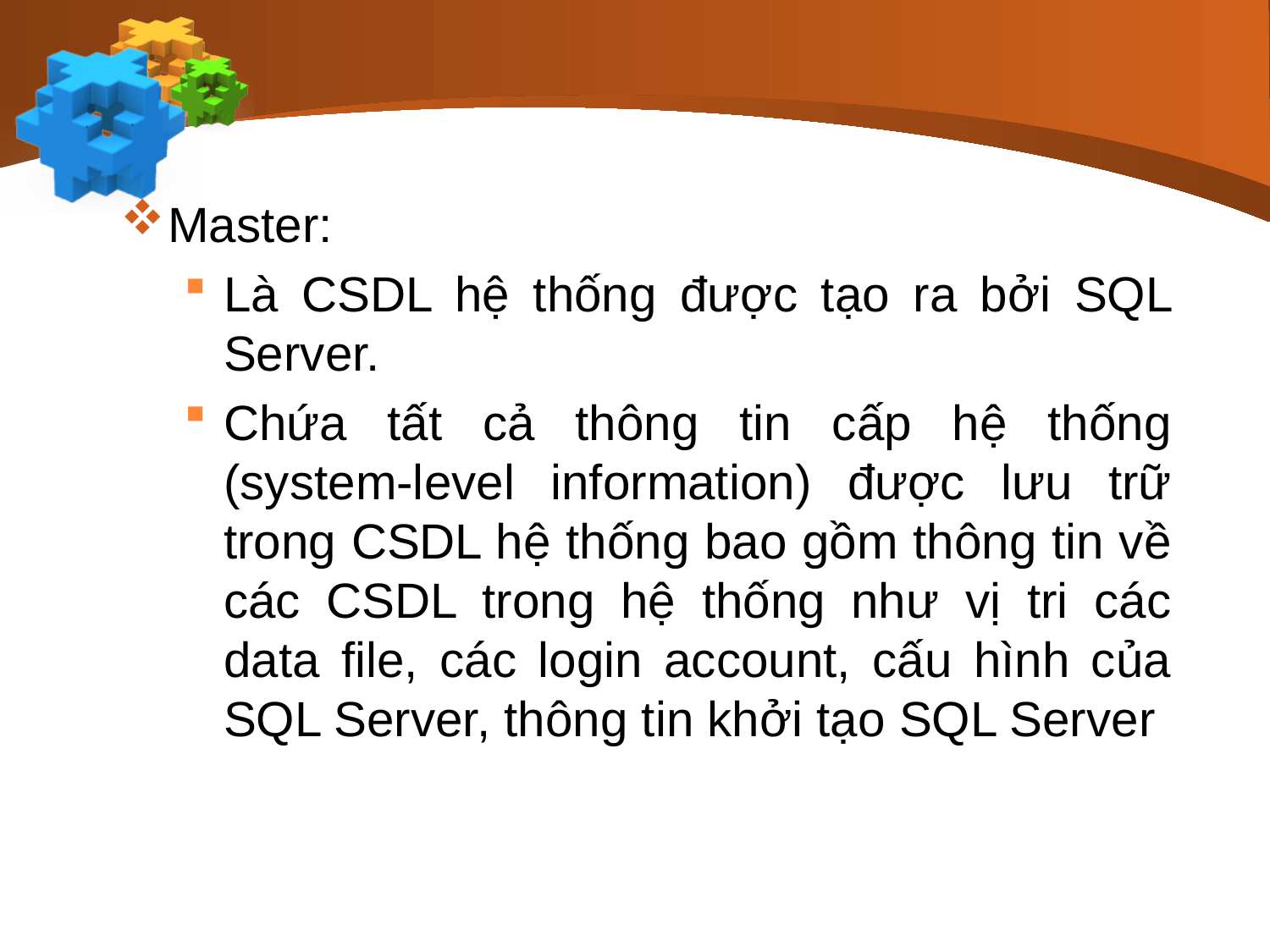

#
Master:
Là CSDL hệ thống được tạo ra bởi SQL Server.
Chứa tất cả thông tin cấp hệ thống (system-level information) được lưu trữ trong CSDL hệ thống bao gồm thông tin về các CSDL trong hệ thống như vị tri các data file, các login account, cấu hình của SQL Server, thông tin khởi tạo SQL Server